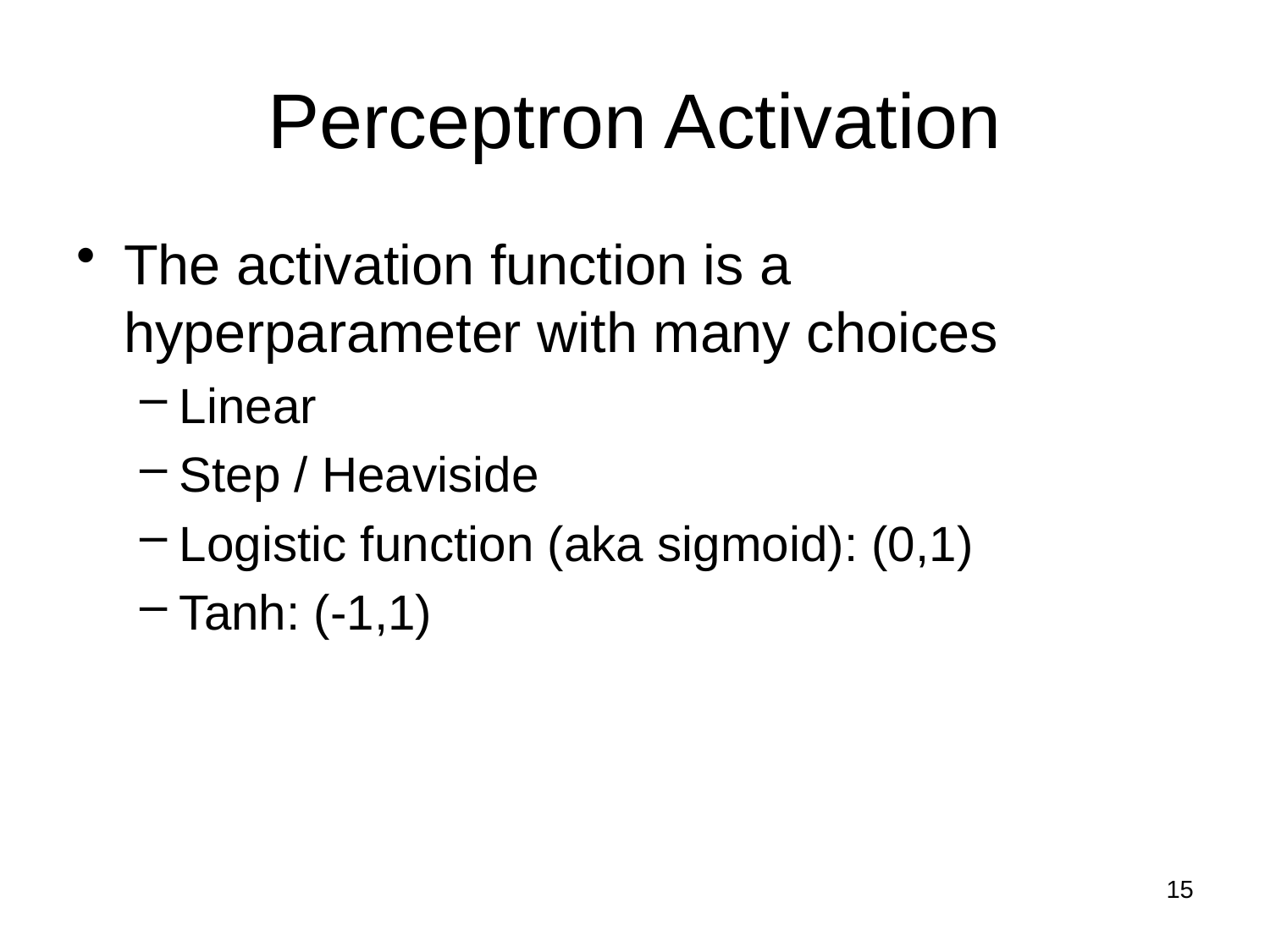

# Perceptron Activation
The activation function is a hyperparameter with many choices
Linear
Step / Heaviside
Logistic function (aka sigmoid): (0,1)
Tanh: (-1,1)
15